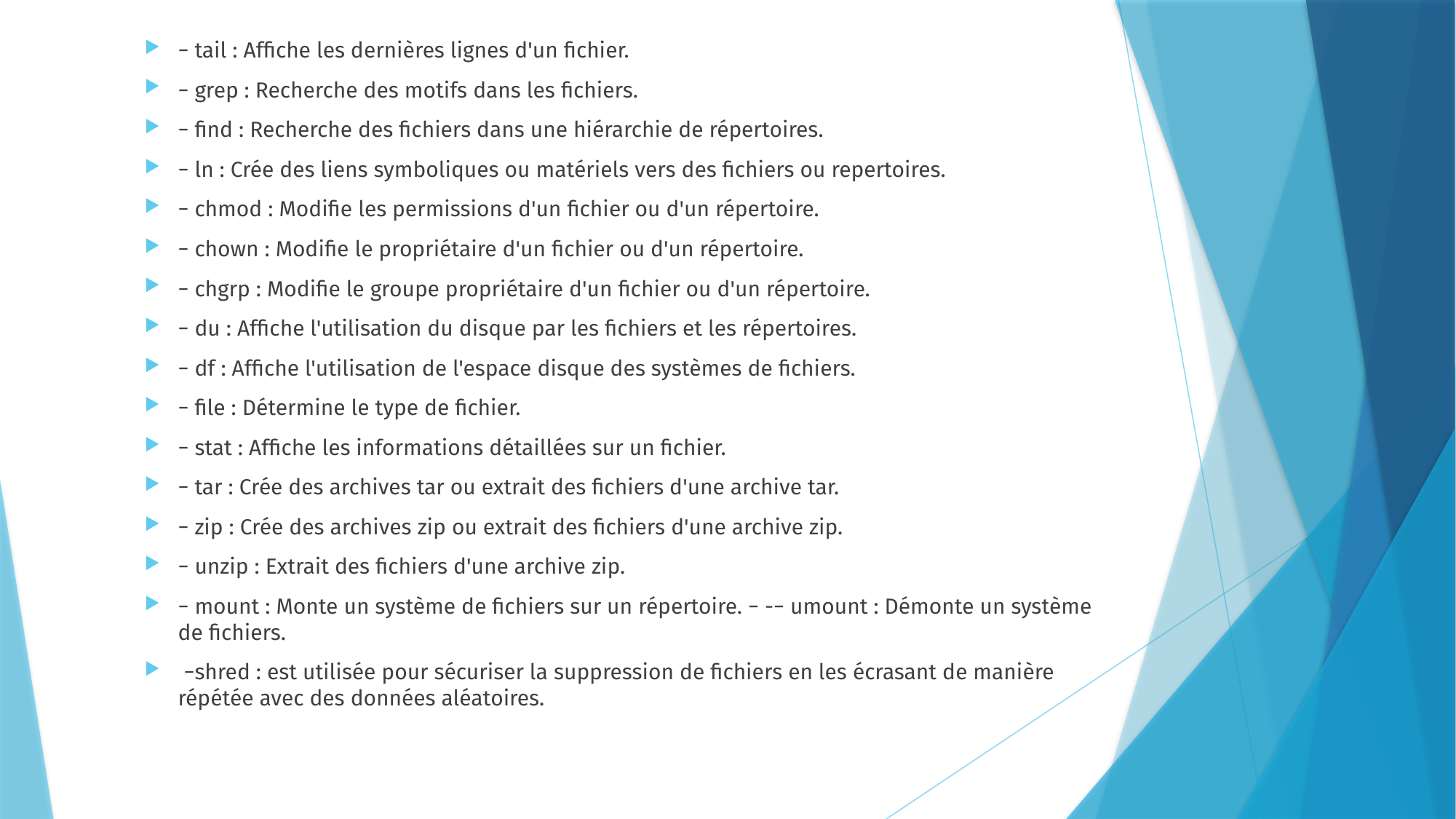

− tail : Affiche les dernières lignes d'un fichier.
− grep : Recherche des motifs dans les fichiers.
− find : Recherche des fichiers dans une hiérarchie de répertoires.
− ln : Crée des liens symboliques ou matériels vers des fichiers ou repertoires.
− chmod : Modifie les permissions d'un fichier ou d'un répertoire.
− chown : Modifie le propriétaire d'un fichier ou d'un répertoire.
− chgrp : Modifie le groupe propriétaire d'un fichier ou d'un répertoire.
− du : Affiche l'utilisation du disque par les fichiers et les répertoires.
− df : Affiche l'utilisation de l'espace disque des systèmes de fichiers.
− file : Détermine le type de fichier.
− stat : Affiche les informations détaillées sur un fichier.
− tar : Crée des archives tar ou extrait des fichiers d'une archive tar.
− zip : Crée des archives zip ou extrait des fichiers d'une archive zip.
− unzip : Extrait des fichiers d'une archive zip.
− mount : Monte un système de fichiers sur un répertoire. − -− umount : Démonte un système de fichiers.
 −shred : est utilisée pour sécuriser la suppression de fichiers en les écrasant de manière répétée avec des données aléatoires.